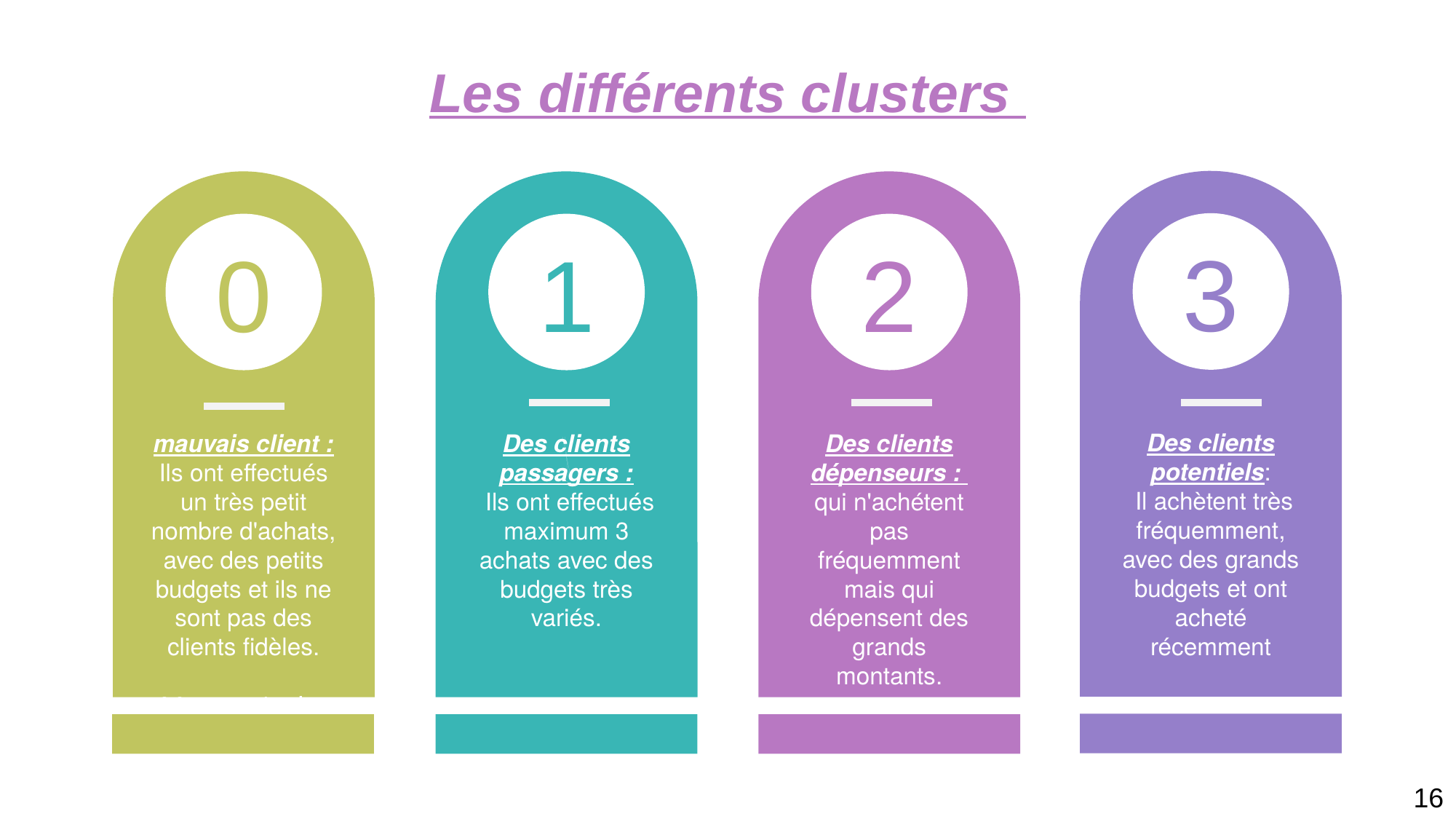

# Les différents clusters
Des clients potentiels:
 Il achètent très fréquemment, avec des grands budgets et ont acheté récemment
3

mauvais client :
Ils ont effectués un très petit nombre d'achats, avec des petits budgets et ils ne sont pas des clients fidèles.

Mercury is the closest planet to the Sun
0

Des clients passagers :
 Ils ont effectués maximum 3 achats avec des budgets très variés.

Jupiter is a gas giant and the biggest planet
1

Des clients dépenseurs :
qui n'achétent pas fréquemment mais qui dépensent des grands montants.

2

16